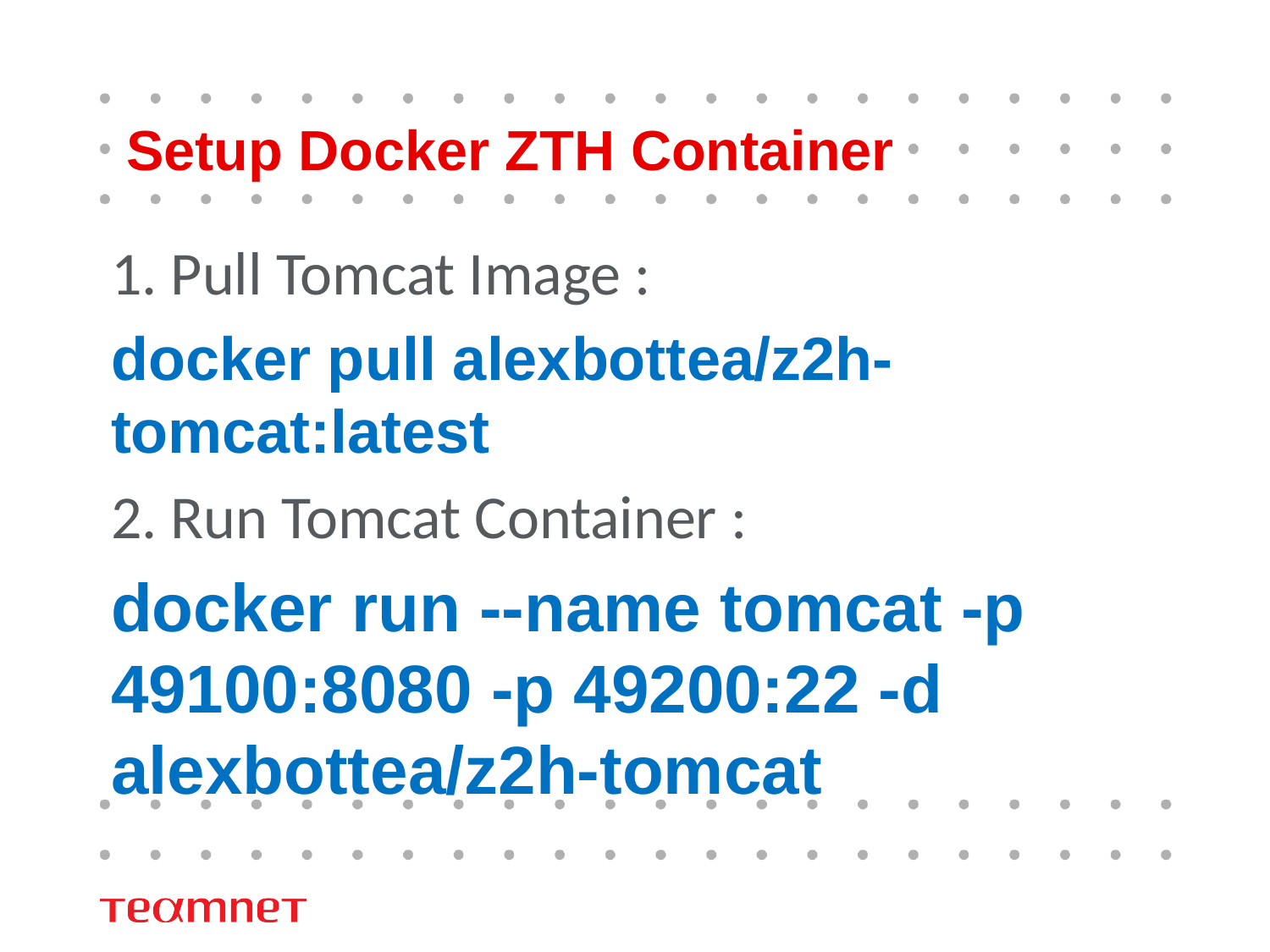

# Setup Docker ZTH Container
1. Pull Tomcat Image :
docker pull alexbottea/z2h-tomcat:latest
2. Run Tomcat Container :
docker run --name tomcat -p 49100:8080 -p 49200:22 -d alexbottea/z2h-tomcat